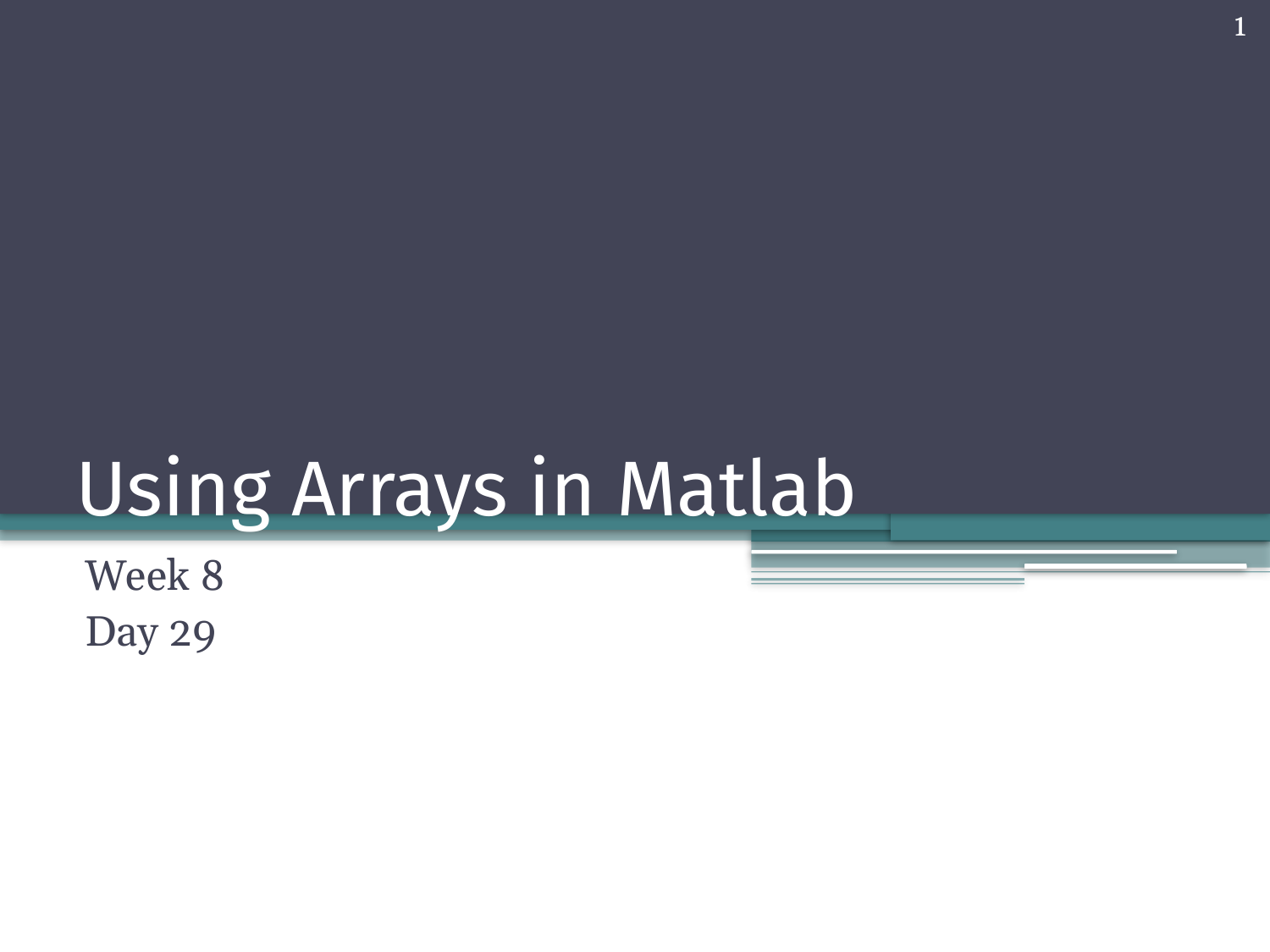

1
# Using Arrays in Matlab
Week 8
Day 29